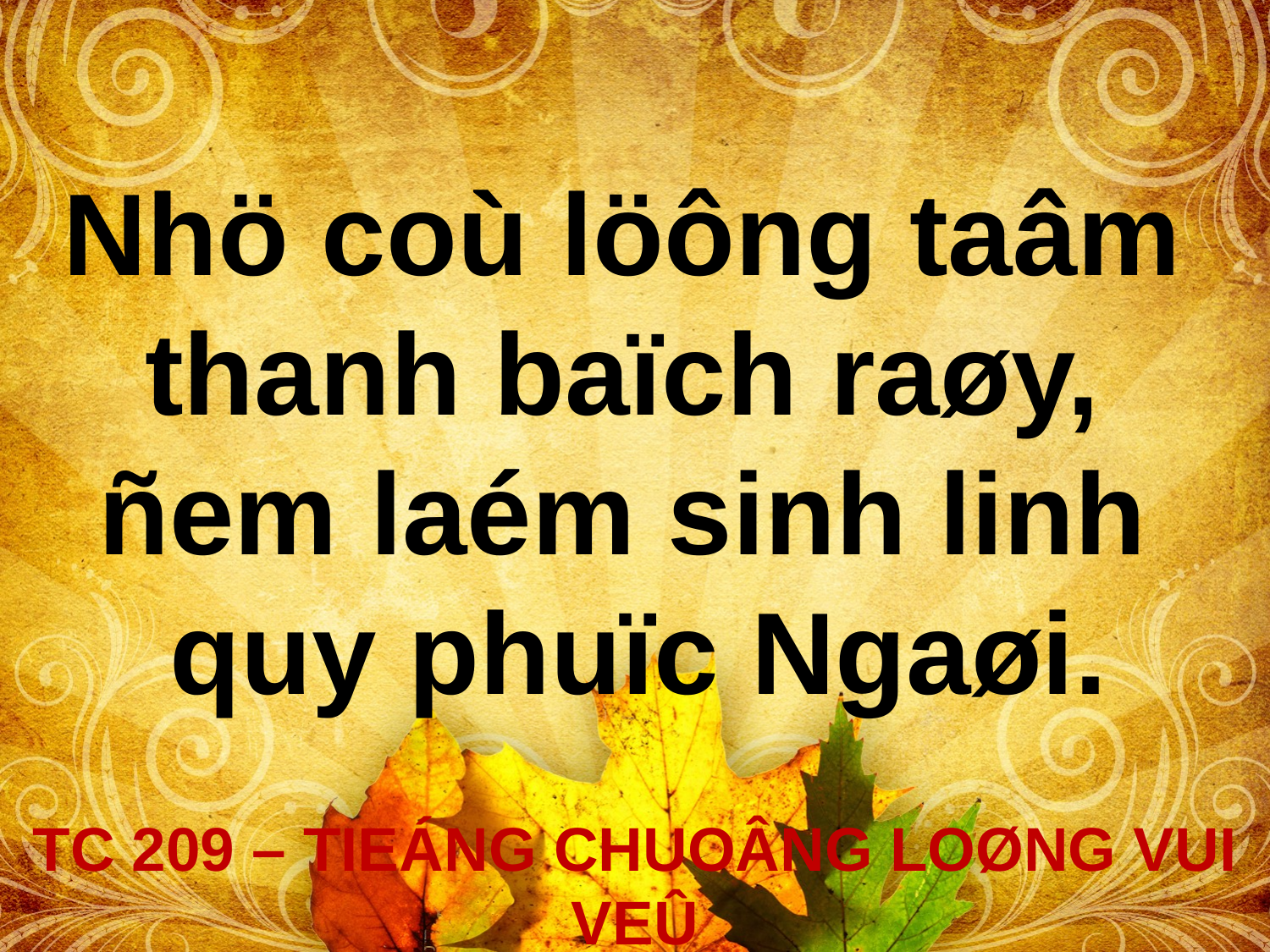

Nhö coù löông taâm
thanh baïch raøy,
ñem laém sinh linh
quy phuïc Ngaøi.
TC 209 – TIEÁNG CHUOÂNG LOØNG VUI VEÛ